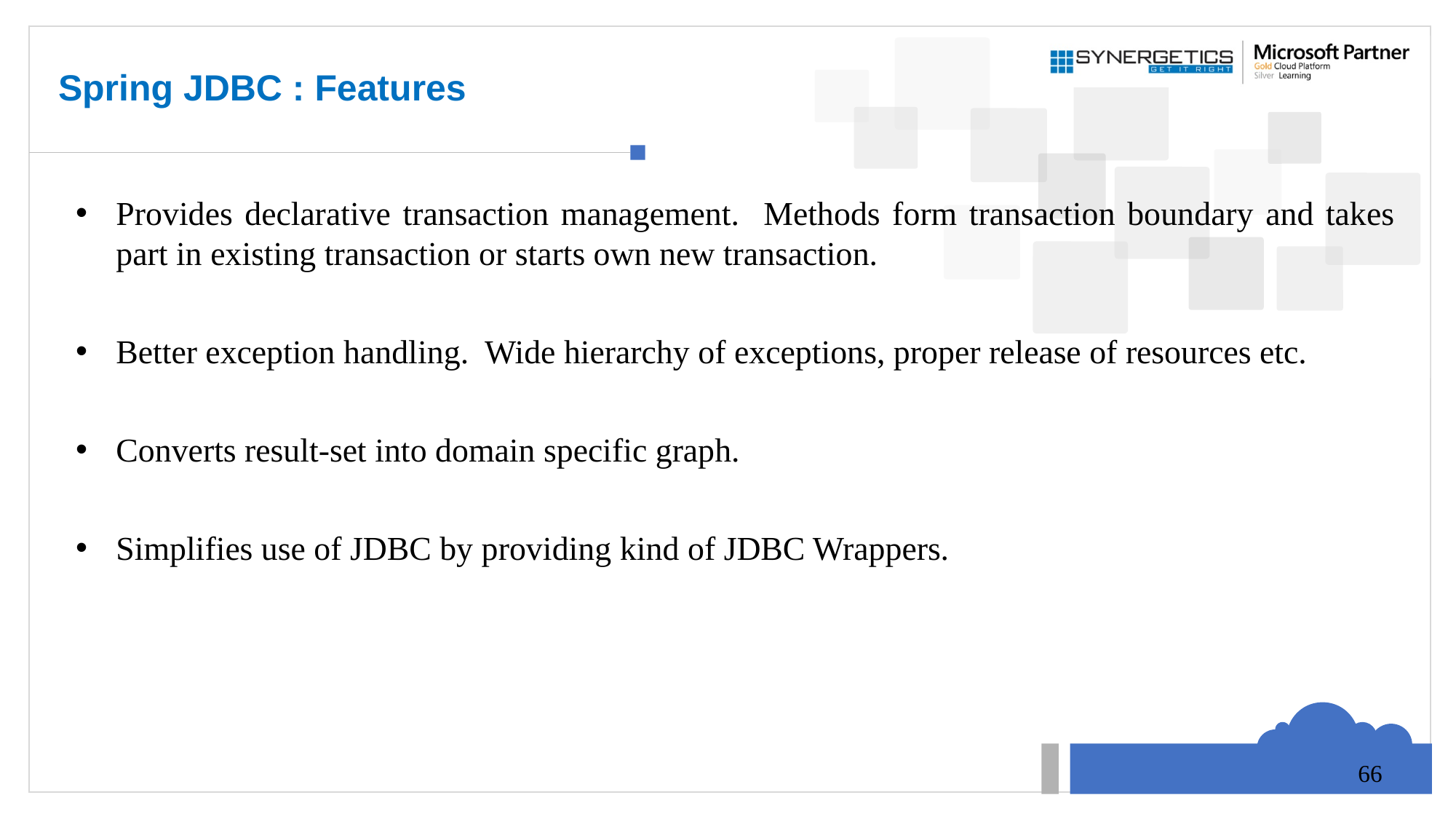

# Spring JDBC : Features
Provides declarative transaction management.  Methods form transaction boundary and takes part in existing transaction or starts own new transaction.

Better exception handling.  Wide hierarchy of exceptions, proper release of resources etc.

Converts result-set into domain specific graph.

Simplifies use of JDBC by providing kind of JDBC Wrappers.